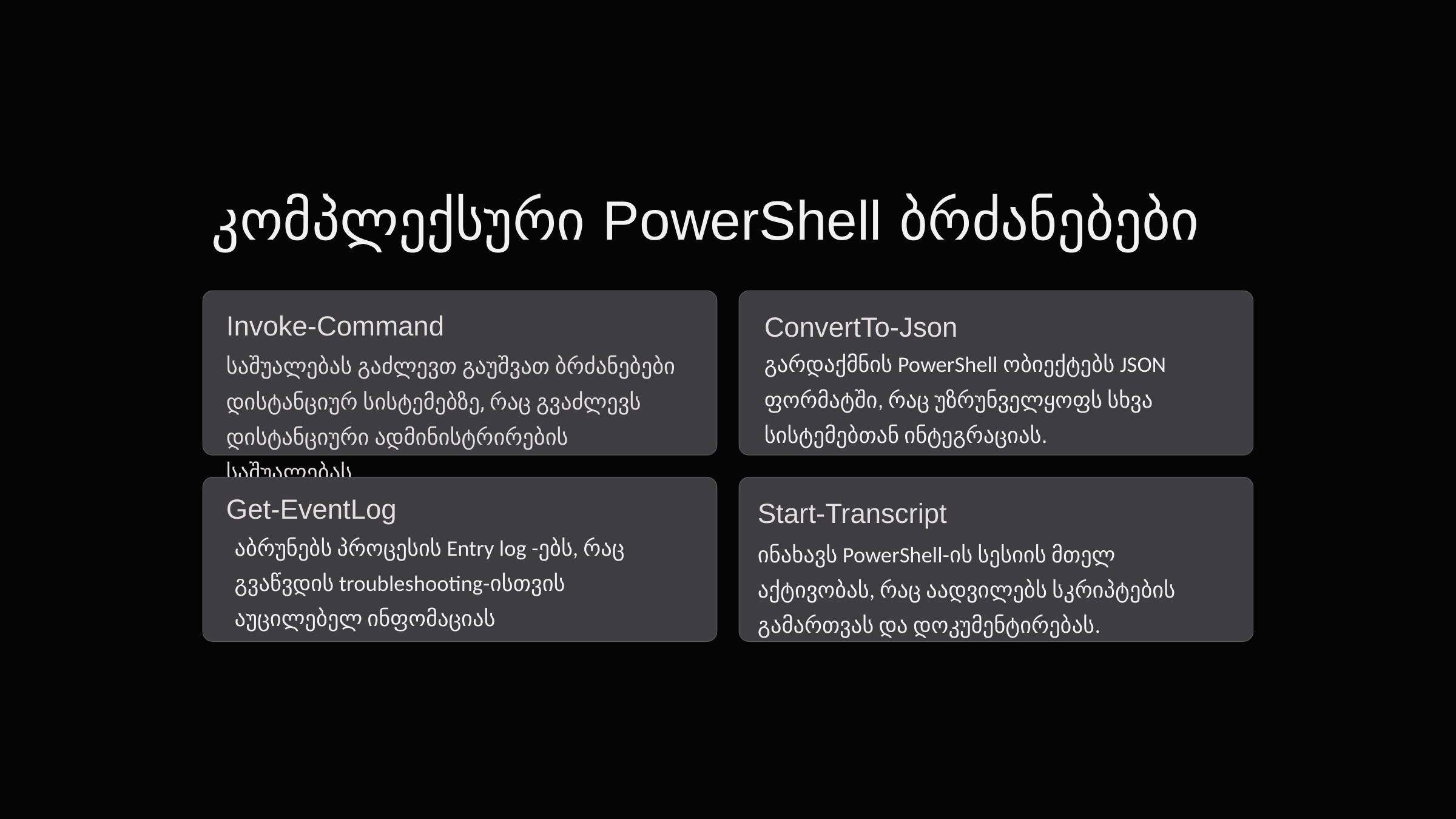

კომპლექსური PowerShell ბრძანებები

Invoke-Command
ConvertTo-Json
გარდაქმნის PowerShell ობიექტებს JSON ფორმატში, რაც უზრუნველყოფს სხვა სისტემებთან ინტეგრაციას.
საშუალებას გაძლევთ გაუშვათ ბრძანებები დისტანციურ სისტემებზე, რაც გვაძლევს დისტანციური ადმინისტრირების საშუალებას

Get-EventLog
Start-Transcript
აბრუნებს პროცესის Entry log -ებს, რაც გვაწვდის troubleshooting-ისთვის აუცილებელ ინფომაციას
ინახავს PowerShell-ის სესიის მთელ აქტივობას, რაც აადვილებს სკრიპტების გამართვას და დოკუმენტირებას.